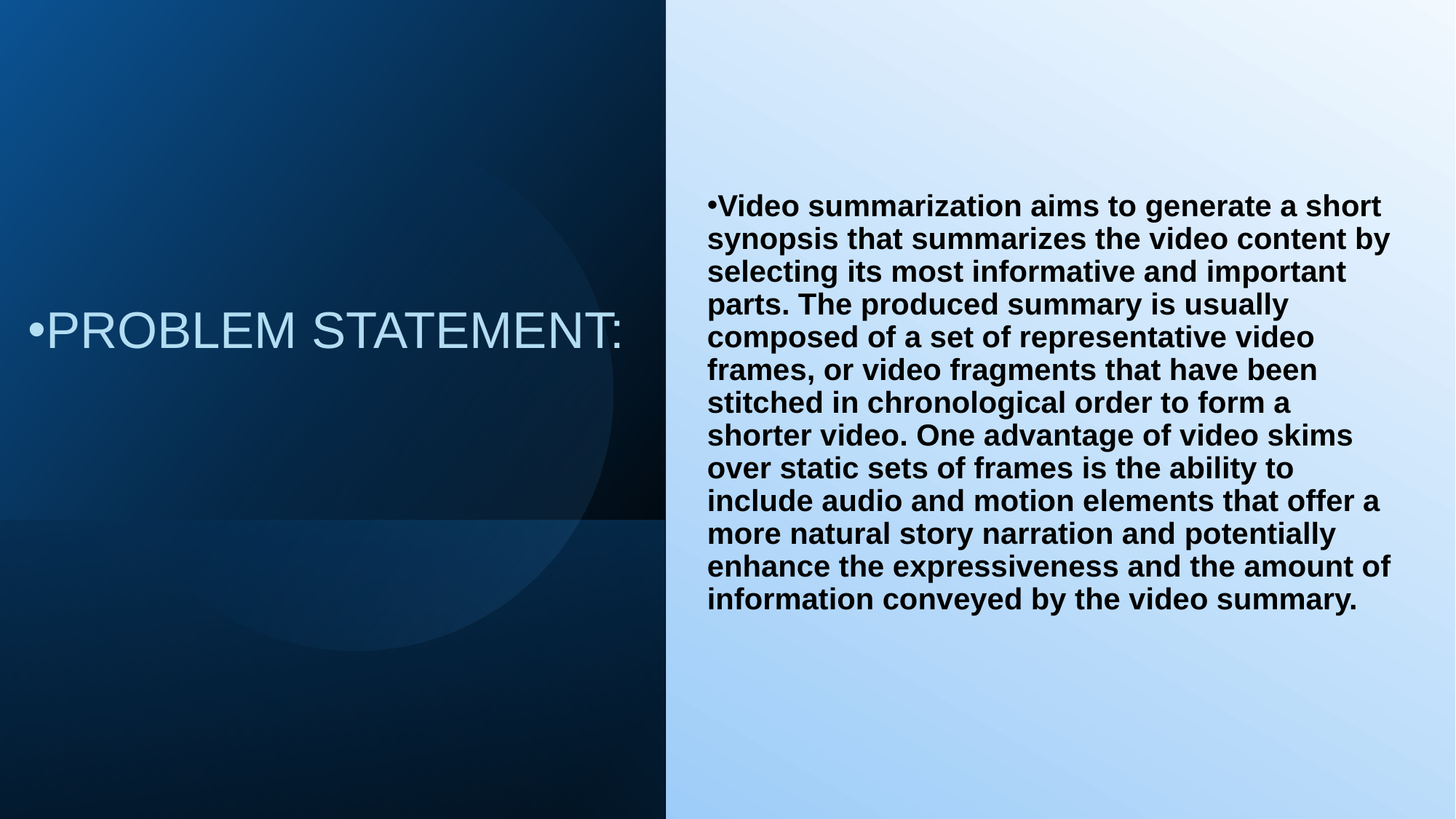

Video summarization aims to generate a short synopsis that summarizes the video content by selecting its most informative and important parts. The produced summary is usually composed of a set of representative video frames, or video fragments that have been stitched in chronological order to form a shorter video. One advantage of video skims over static sets of frames is the ability to include audio and motion elements that offer a more natural story narration and potentially enhance the expressiveness and the amount of information conveyed by the video summary.

PROBLEM STATEMENT: